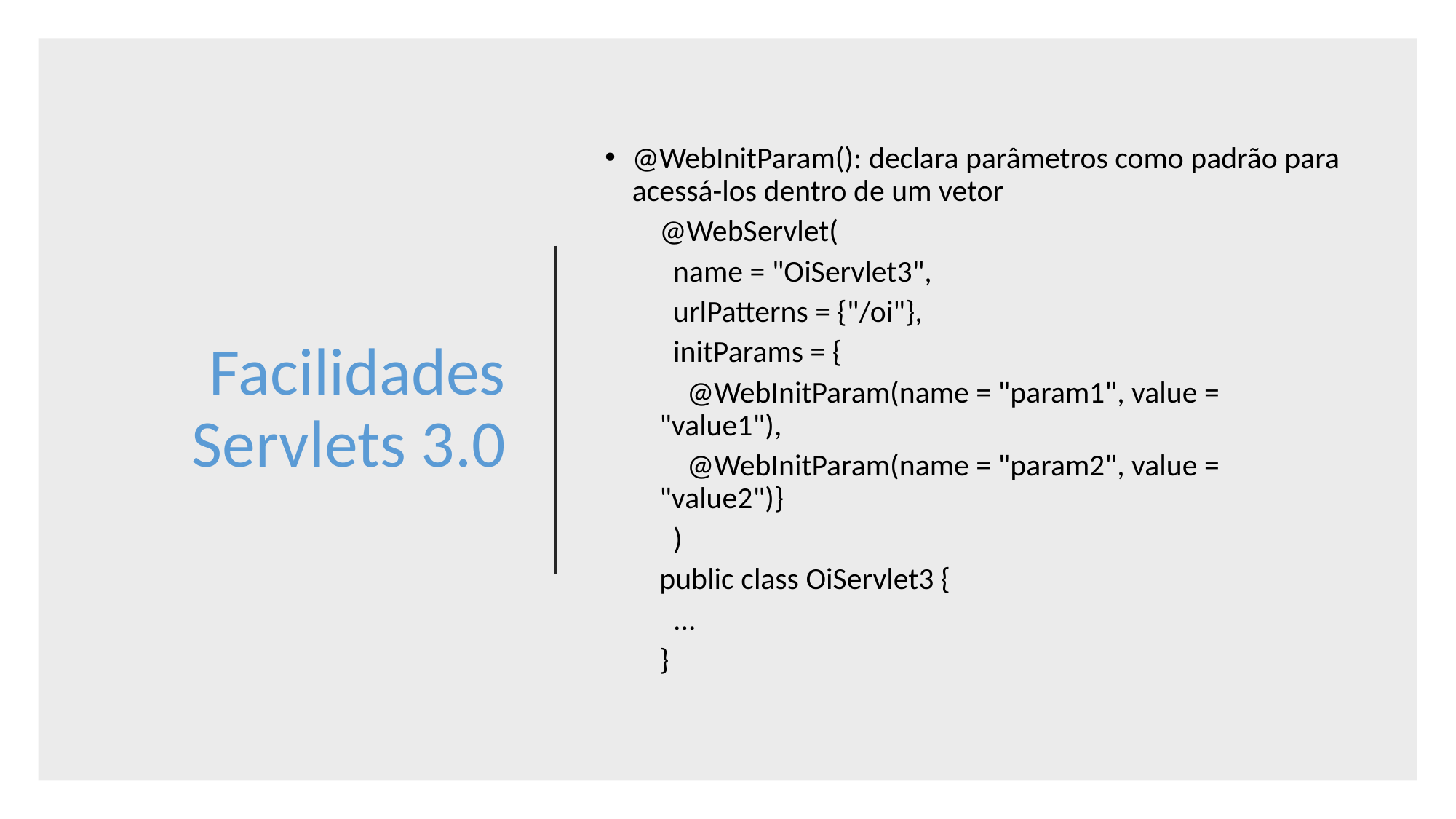

# Facilidades Servlets 3.0
@WebInitParam(): declara parâmetros como padrão para acessá-los dentro de um vetor
@WebServlet(
  name = "OiServlet3",
  urlPatterns = {"/oi"},
  initParams = {
    @WebInitParam(name = "param1", value = "value1"),
    @WebInitParam(name = "param2", value = "value2")}
  )
public class OiServlet3 {
  ...
}